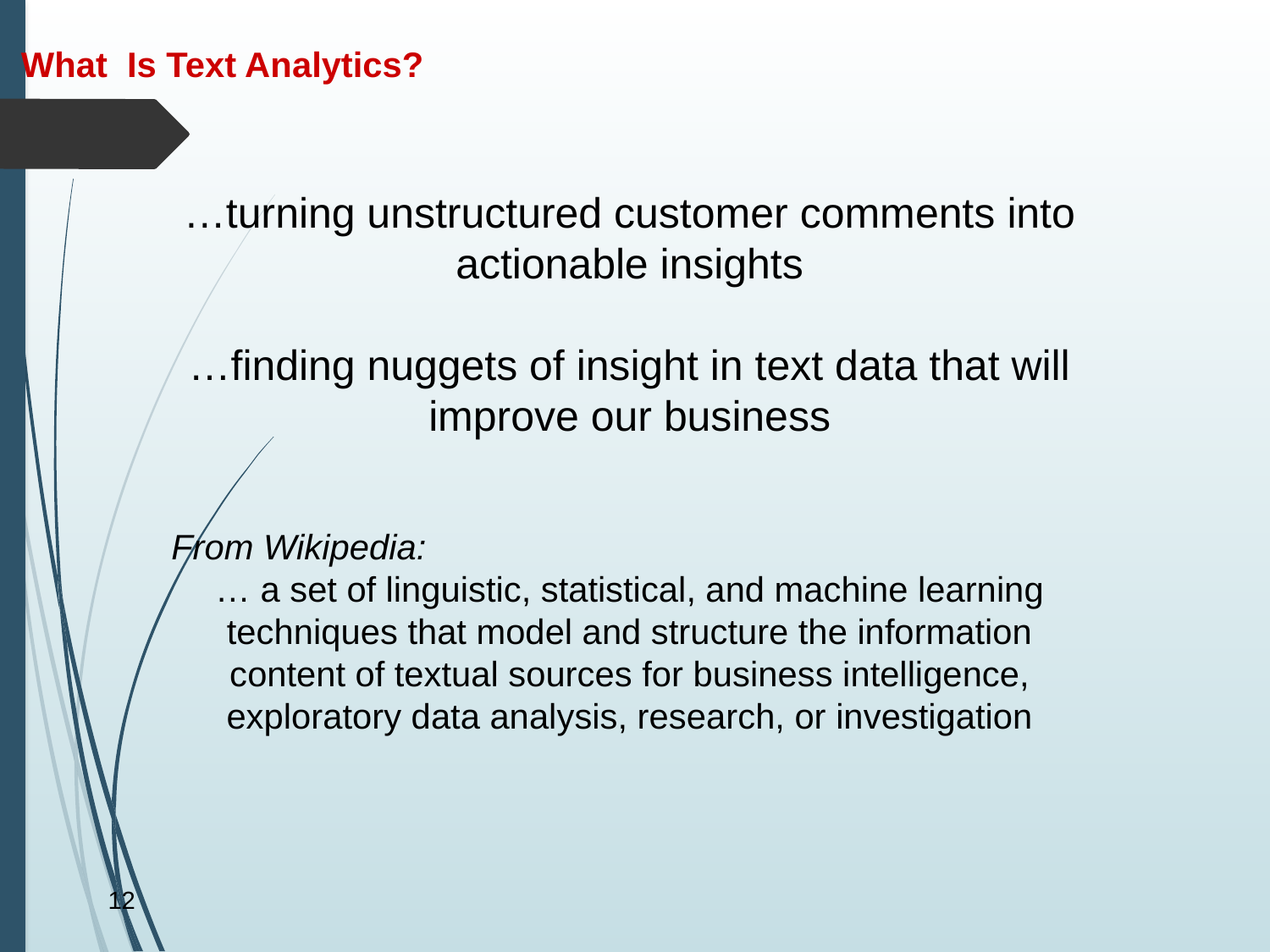

What  Is Text Analytics?
…turning unstructured customer comments into actionable insights

…finding nuggets of insight in text data that will improve our business

From Wikipedia:
… a set of linguistic, statistical, and machine learning techniques that model and structure the information content of textual sources for business intelligence, exploratory data analysis, research, or investigation

12